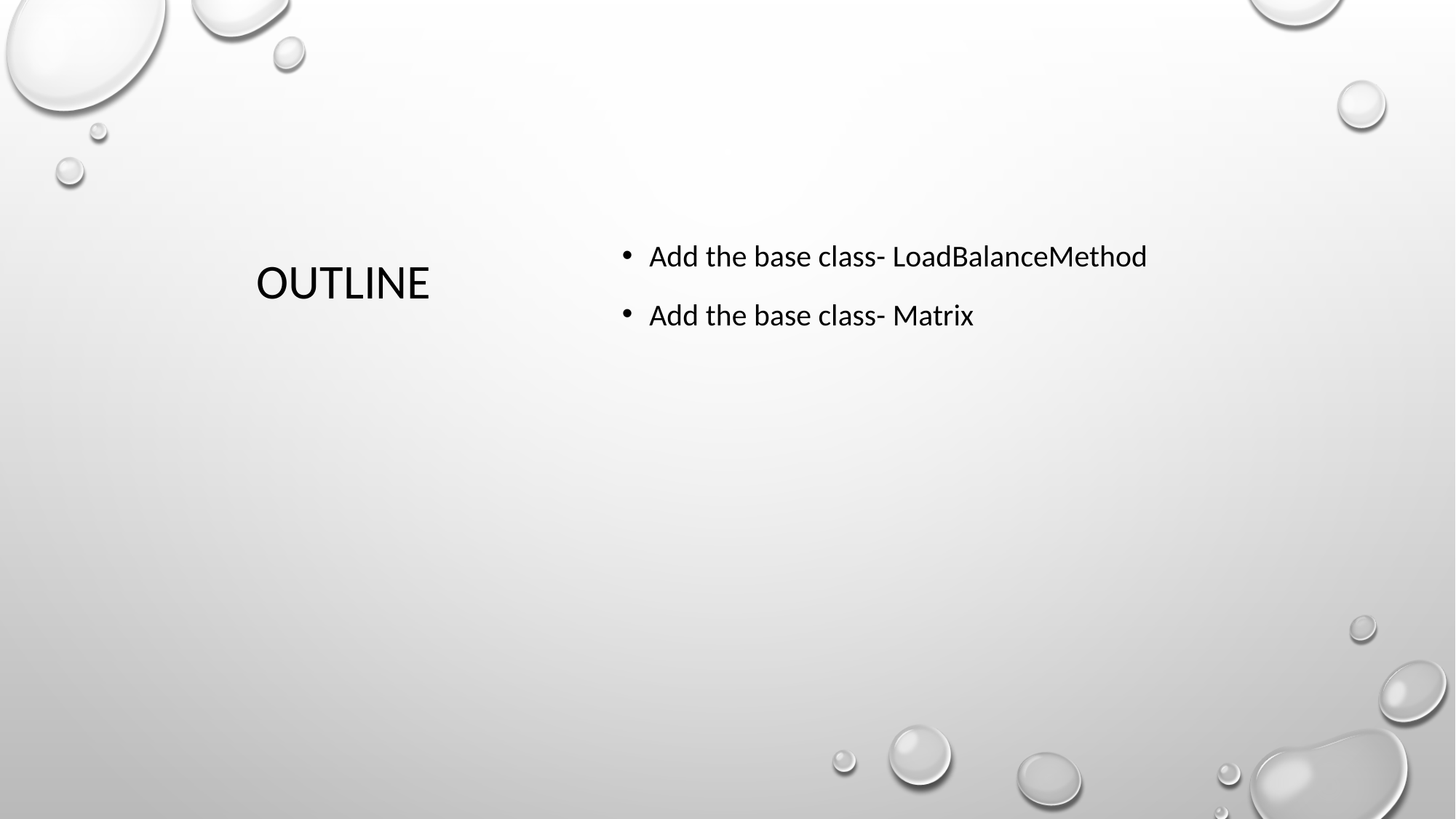

# Outline
Add the base class- LoadBalanceMethod
Add the base class- Matrix